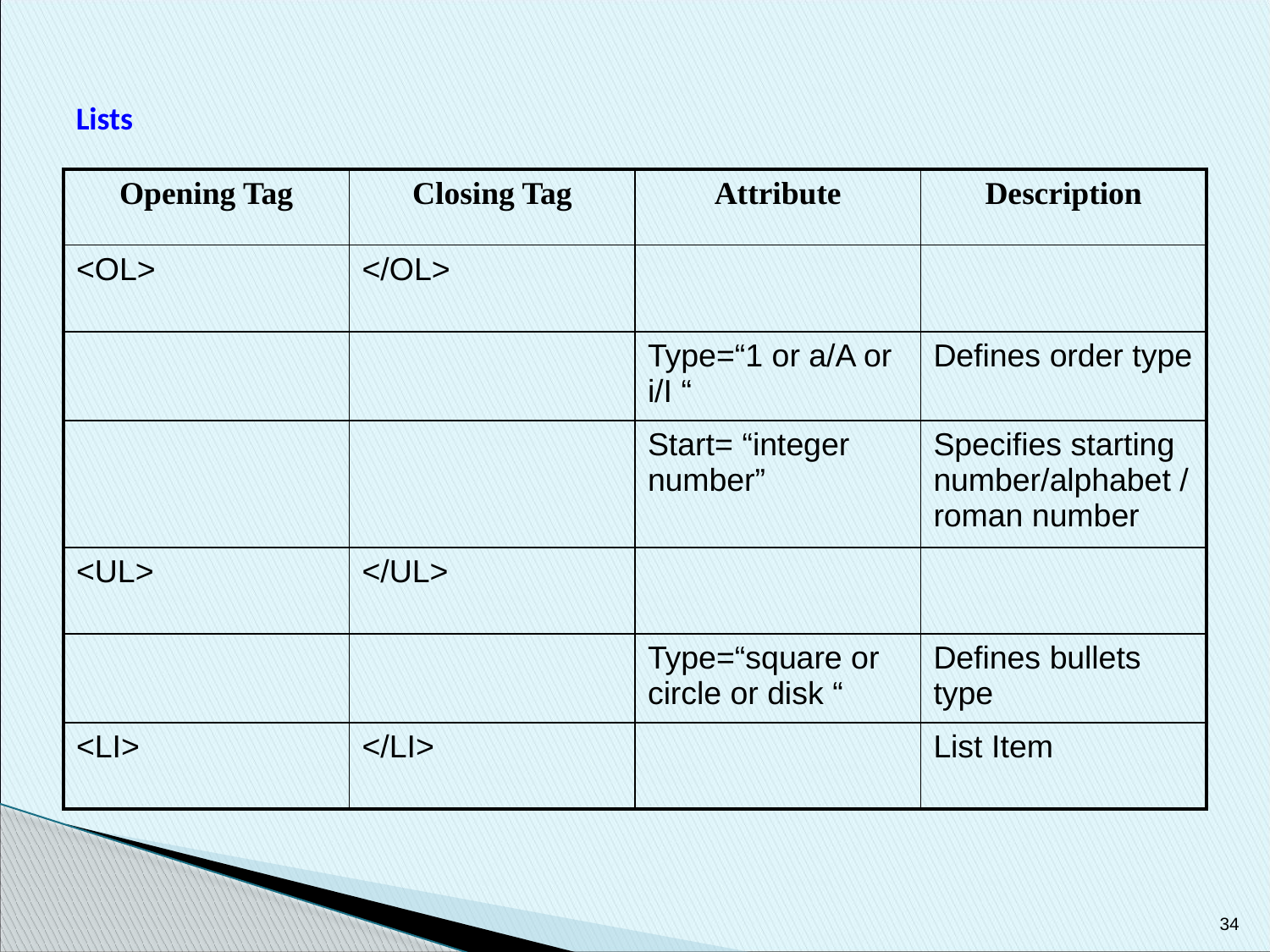

# Lists
| Opening Tag | Closing Tag | Attribute | Description |
| --- | --- | --- | --- |
| <OL> | </OL> |  |  |
|  |  | Type=“1 or a/A or i/I “ | Defines order type |
|  |  | Start= “integer number” | Specifies starting number/alphabet /roman number |
| <UL> | </UL> |  |  |
|  |  | Type=“square or circle or disk “ | Defines bullets type |
| <LI> | </LI> |  | List Item |
34